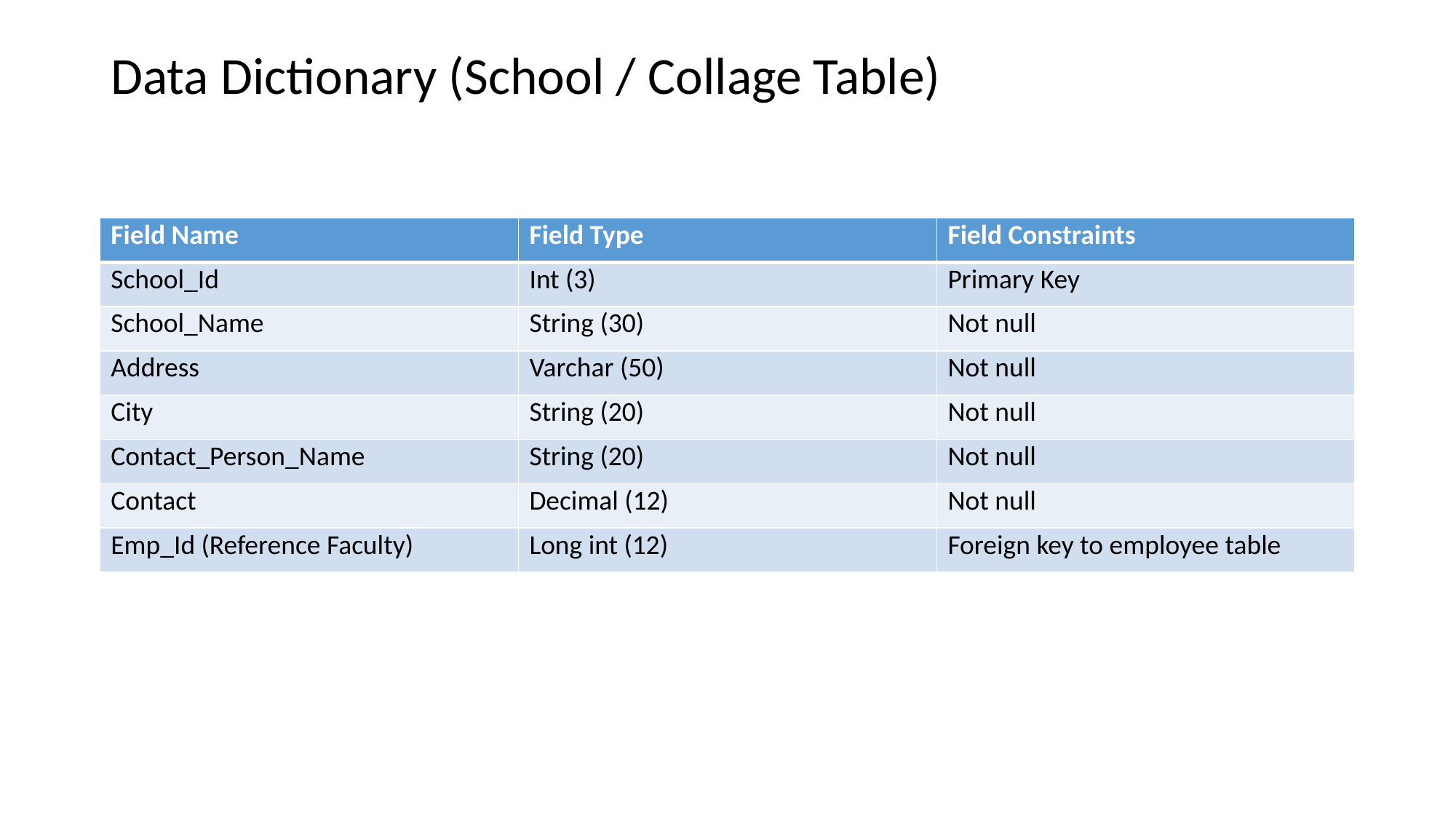

# Data Dictionary (School / Collage Table)
| Field Name | Field Type | Field Constraints |
| --- | --- | --- |
| School\_Id | Int (3) | Primary Key |
| School\_Name | String (30) | Not null |
| Address | Varchar (50) | Not null |
| City | String (20) | Not null |
| Contact\_Person\_Name | String (20) | Not null |
| Contact | Decimal (12) | Not null |
| Emp\_Id (Reference Faculty) | Long int (12) | Foreign key to employee table |